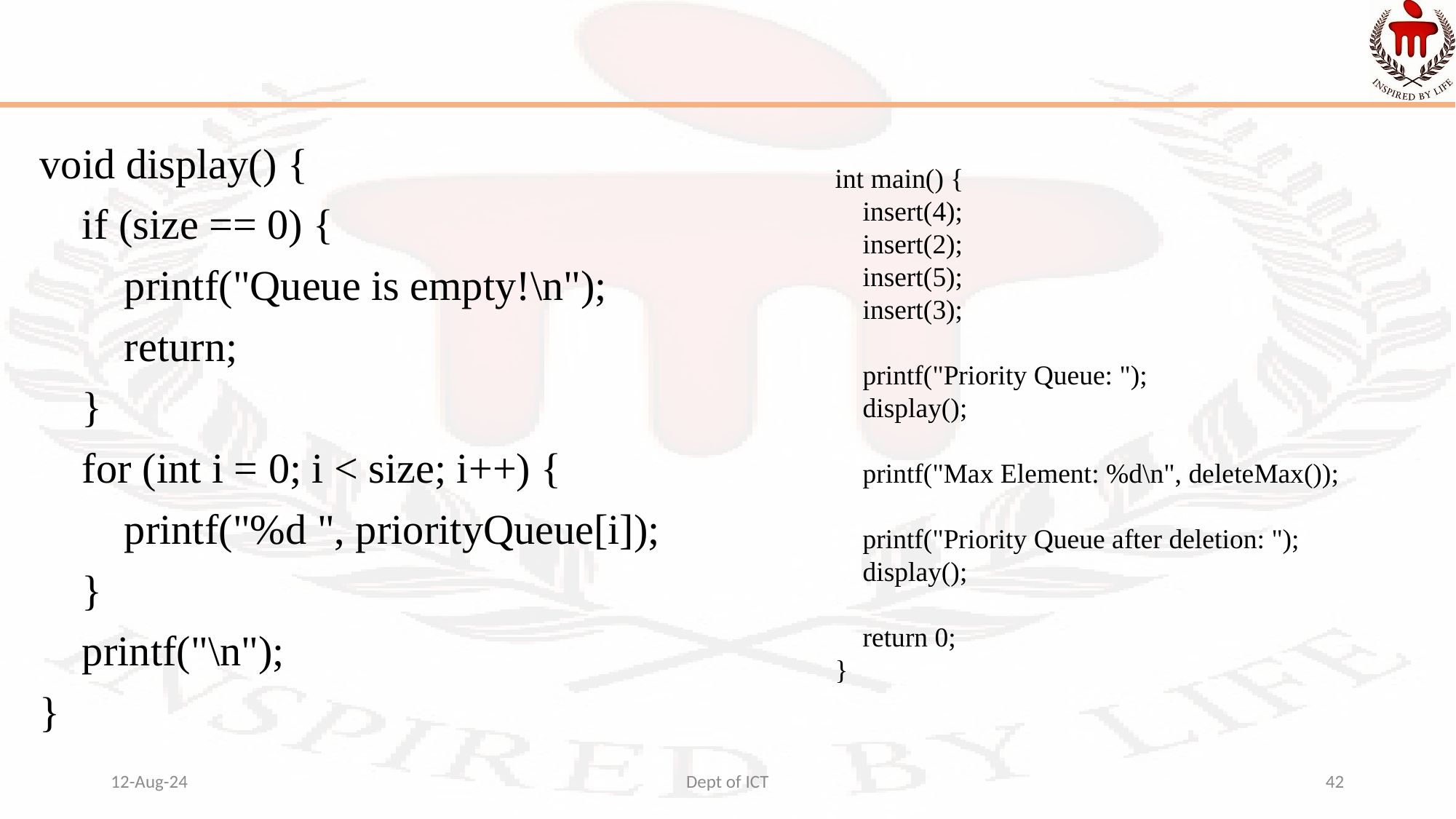

#
void display() {
    if (size == 0) {
        printf("Queue is empty!\n");
        return;
    }
    for (int i = 0; i < size; i++) {
        printf("%d ", priorityQueue[i]);
    }
    printf("\n");
}
int main() {
    insert(4);
    insert(2);
    insert(5);
    insert(3);

    printf("Priority Queue: ");
    display();

    printf("Max Element: %d\n", deleteMax());

    printf("Priority Queue after deletion: ");
    display();

    return 0;
}

12-Aug-24
Dept of ICT
42